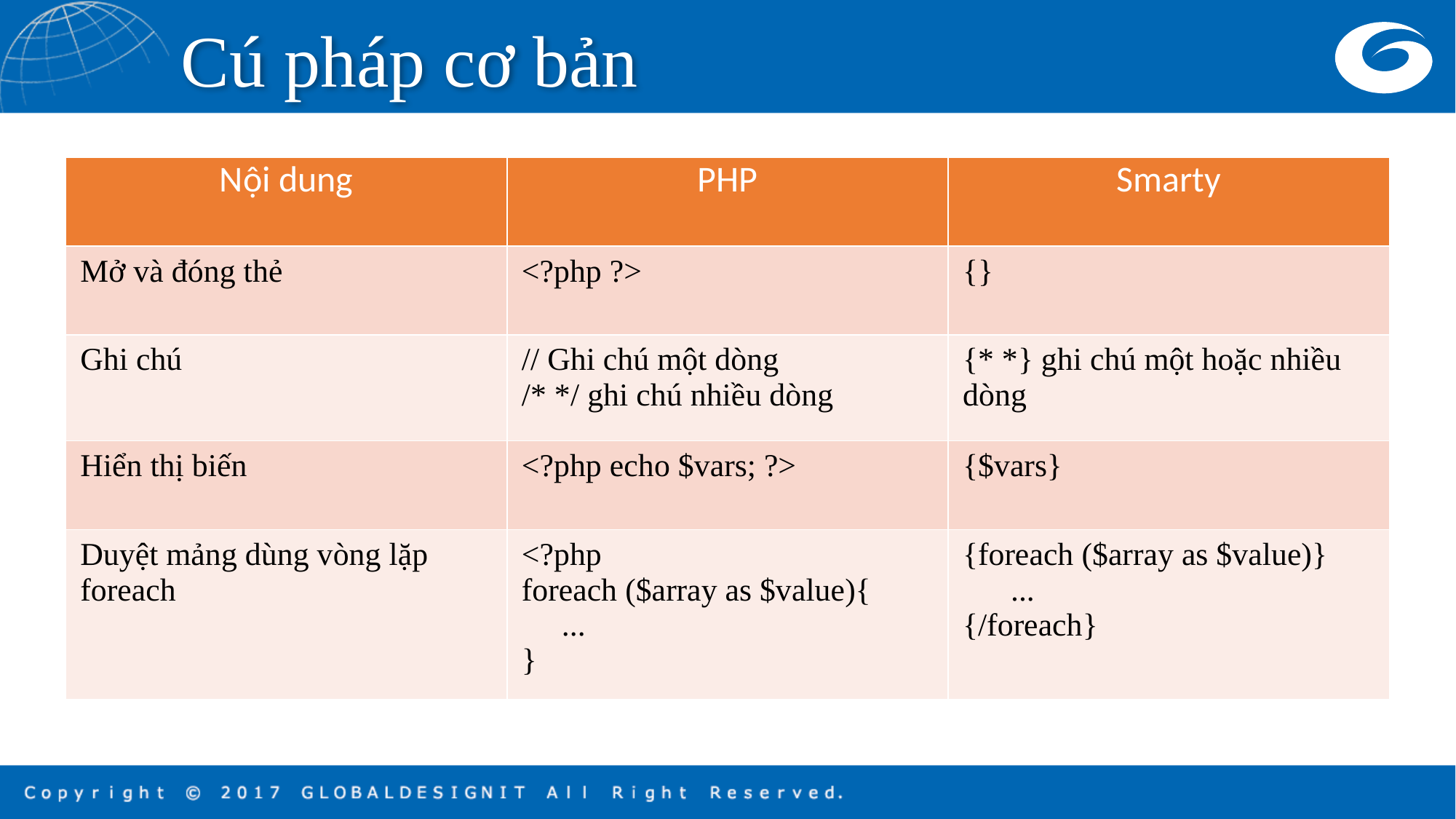

Cú pháp cơ bản

| Nội dung | PHP | Smarty |
| --- | --- | --- |
| Mở và đóng thẻ | <?php ?> | {} |
| Ghi chú | // Ghi chú một dòng /\* \*/ ghi chú nhiều dòng | {\* \*} ghi chú một hoặc nhiều dòng |
| Hiển thị biến | <?php echo $vars; ?> | {$vars} |
| Duyệt mảng dùng vòng lặp foreach | <?php foreach ($array as $value){ ... } | {foreach ($array as $value)} ... {/foreach} |